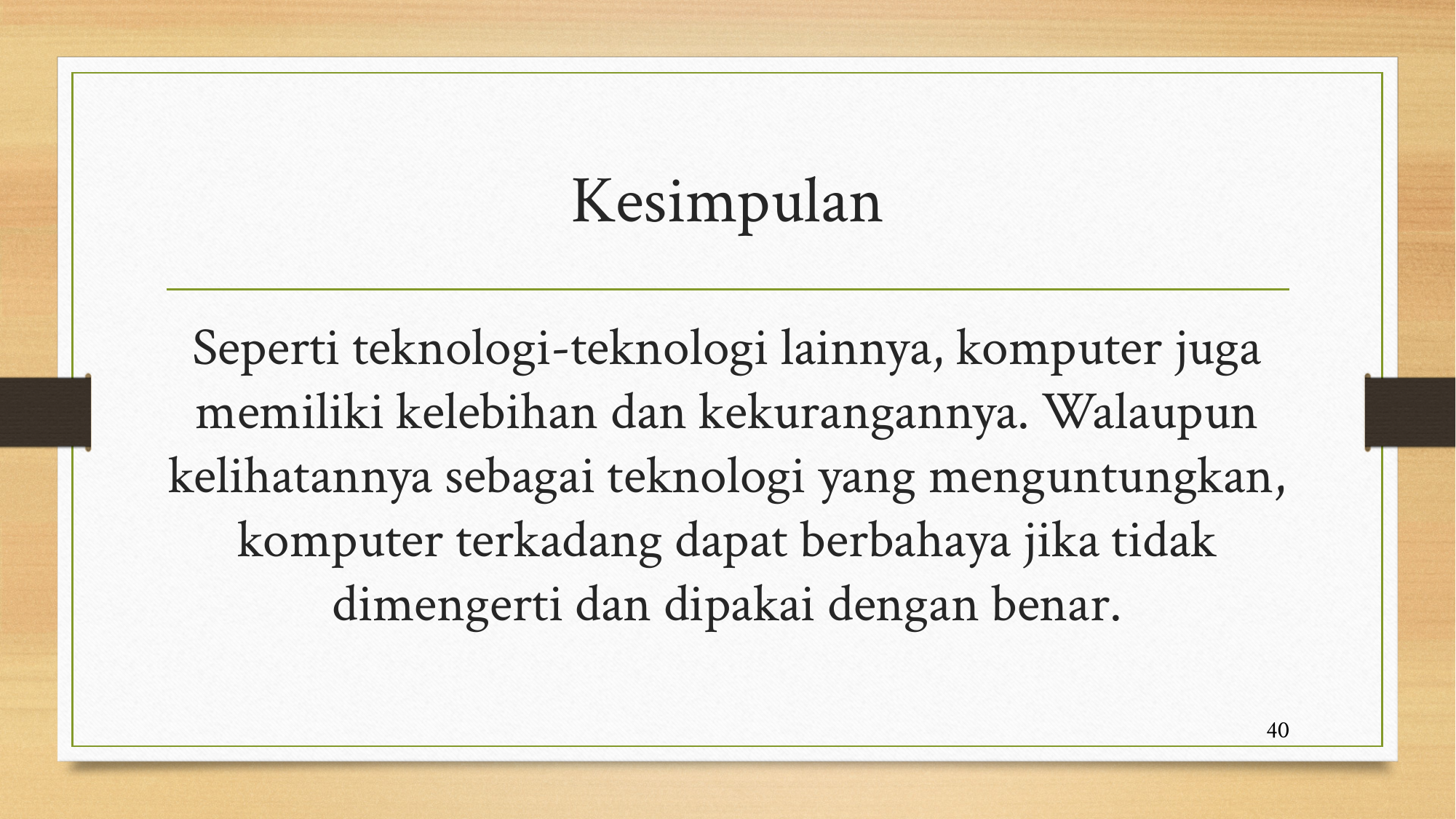

# Kesimpulan
Seperti teknologi-teknologi lainnya, komputer juga memiliki kelebihan dan kekurangannya. Walaupun kelihatannya sebagai teknologi yang menguntungkan, komputer terkadang dapat berbahaya jika tidak dimengerti dan dipakai dengan benar.
40